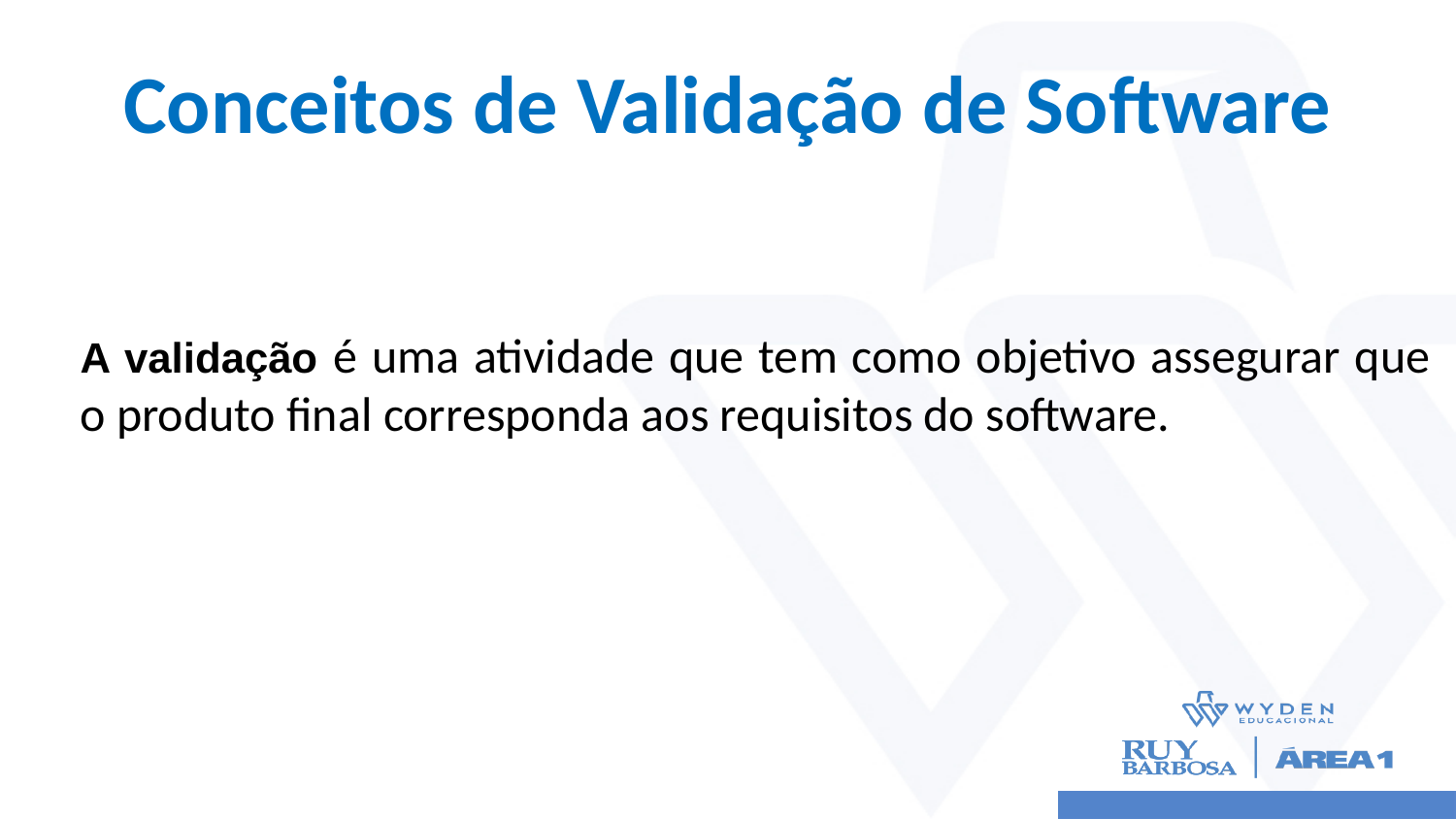

# Conceitos de Validação de Software

A validação é uma atividade que tem como objetivo assegurar que o produto final corresponda aos requisitos do software.